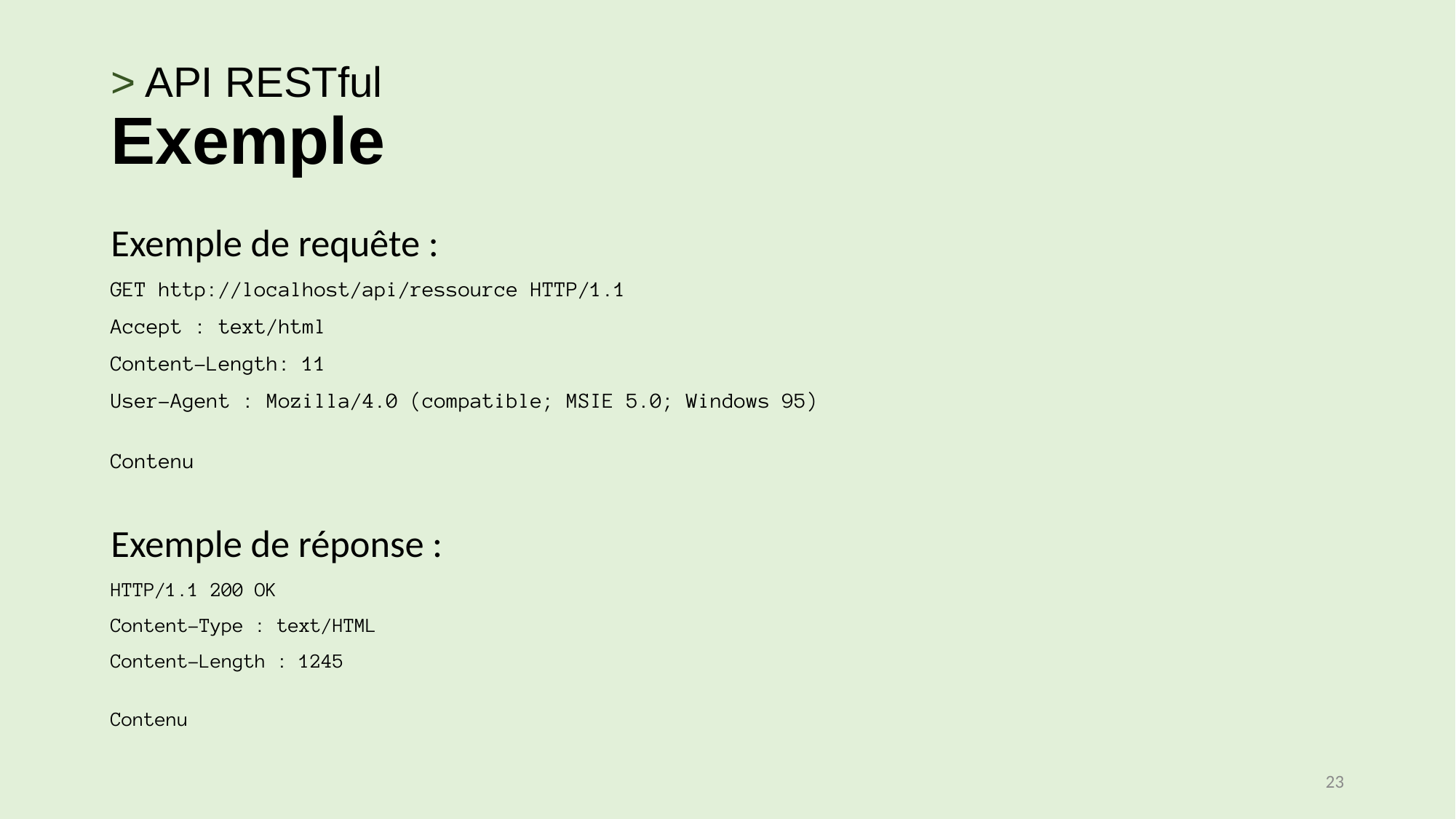

# > API RESTful Exemple
Exemple de requête :
GET http://localhost/api/ressource HTTP/1.1
Accept : text/html
Content-Length: 11
User-Agent : Mozilla/4.0 (compatible; MSIE 5.0; Windows 95)
Contenu

Exemple de réponse :
HTTP/1.1 200 OK
Content-Type : text/HTML
Content-Length : 1245
Contenu

23